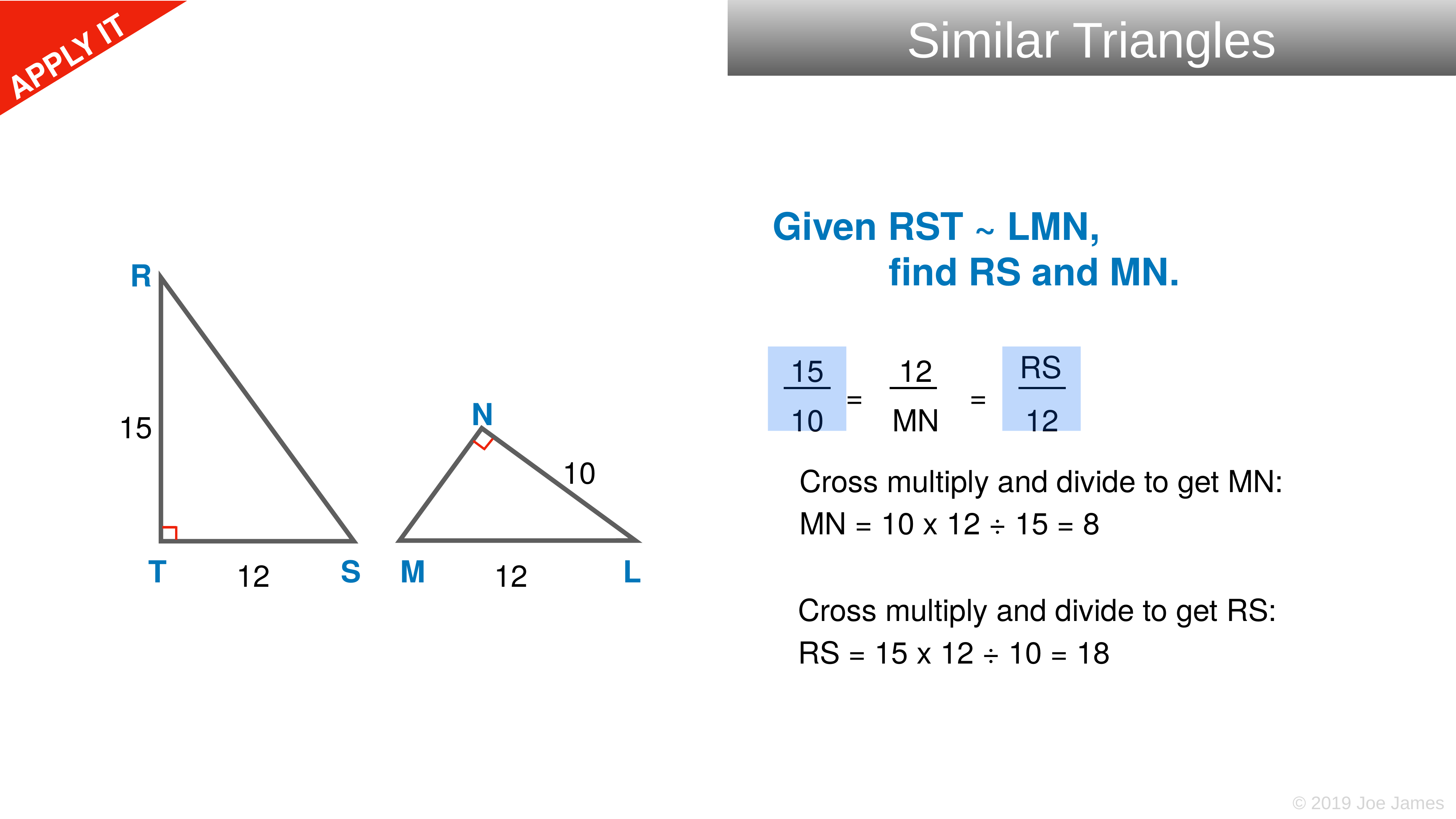

Similar Triangles
Given RST ~ LMN,
           find RS and MN.
R

RS
15
12

=
=
N

10
MN
12
15

10

Cross multiply and divide to get MN:
MN = 10 x 12 ÷ 15 = 8

T
S
M
L
12
12
Cross multiply and divide to get RS:
RS = 15 x 12 ÷ 10 = 18